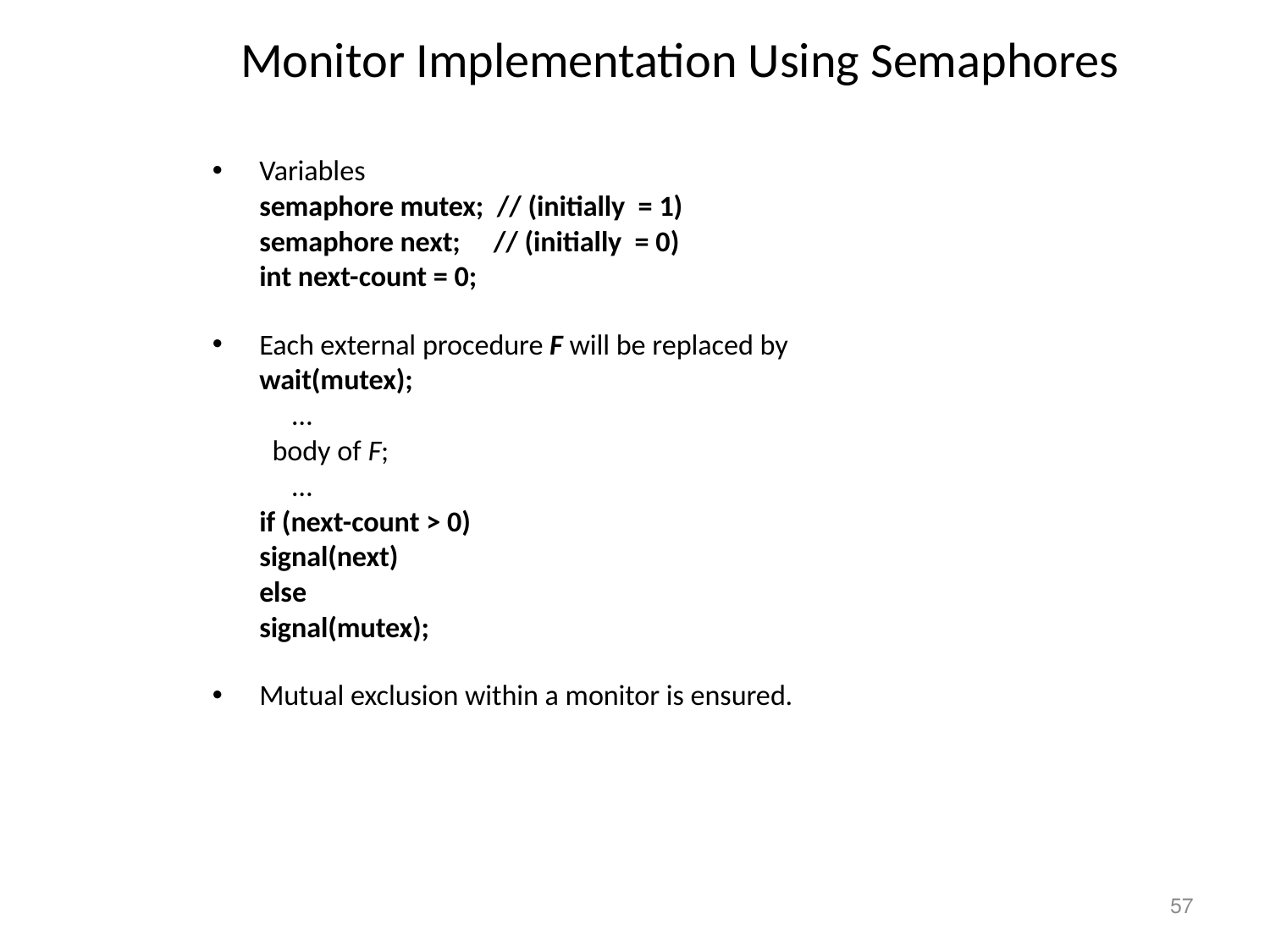

# Monitor Implementation Using Semaphores
Variables
		semaphore mutex;  // (initially  = 1)
		semaphore next;     // (initially  = 0)
		int next-count = 0;
Each external procedure F will be replaced by
			wait(mutex);
			     …
			  body of F;
			     …
			if (next-count > 0)
				signal(next)
			else
				signal(mutex);
Mutual exclusion within a monitor is ensured.
57